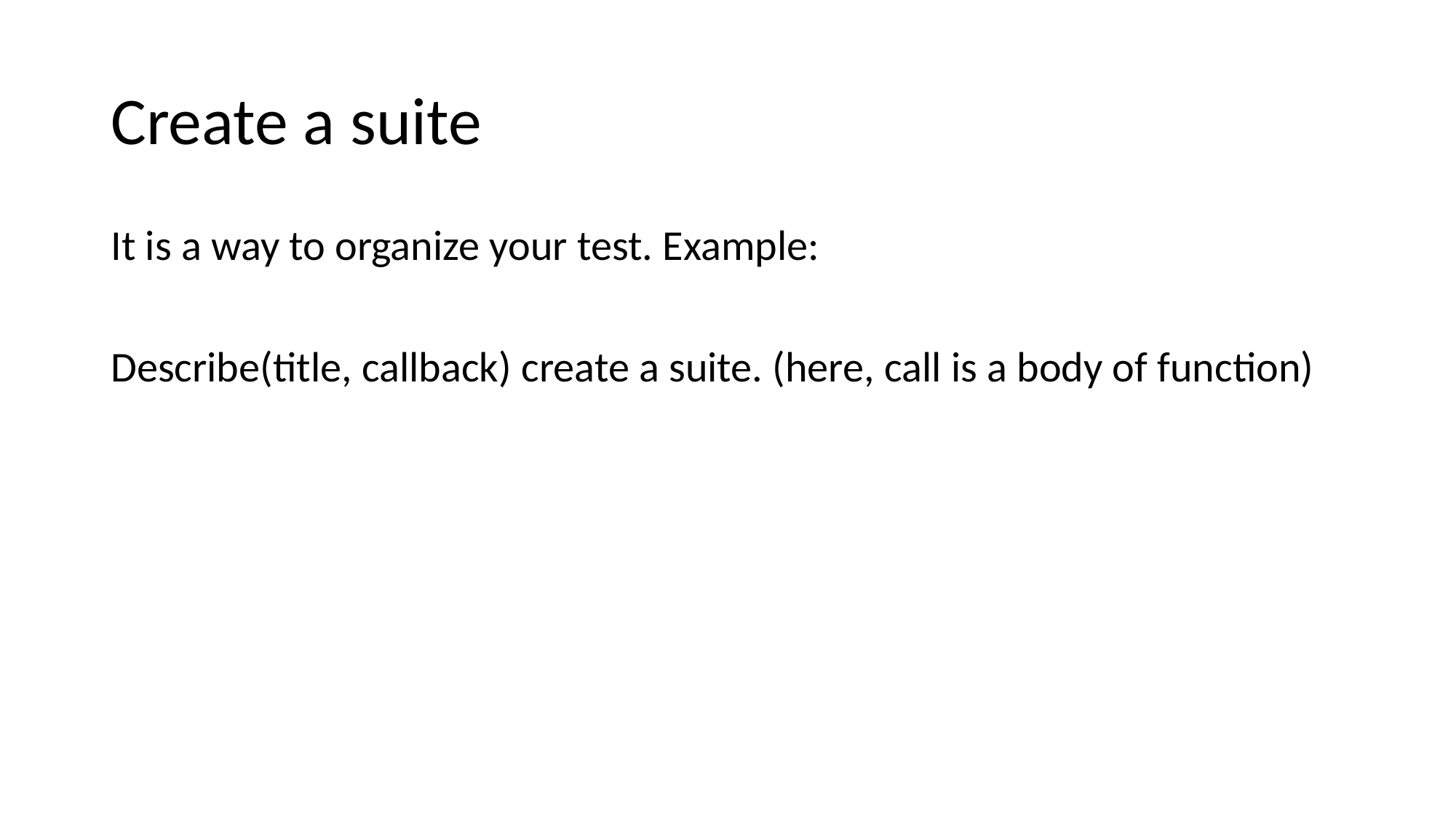

# Create a suite
It is a way to organize your test. Example:

Describe(title, callback) create a suite. (here, call is a body of function)